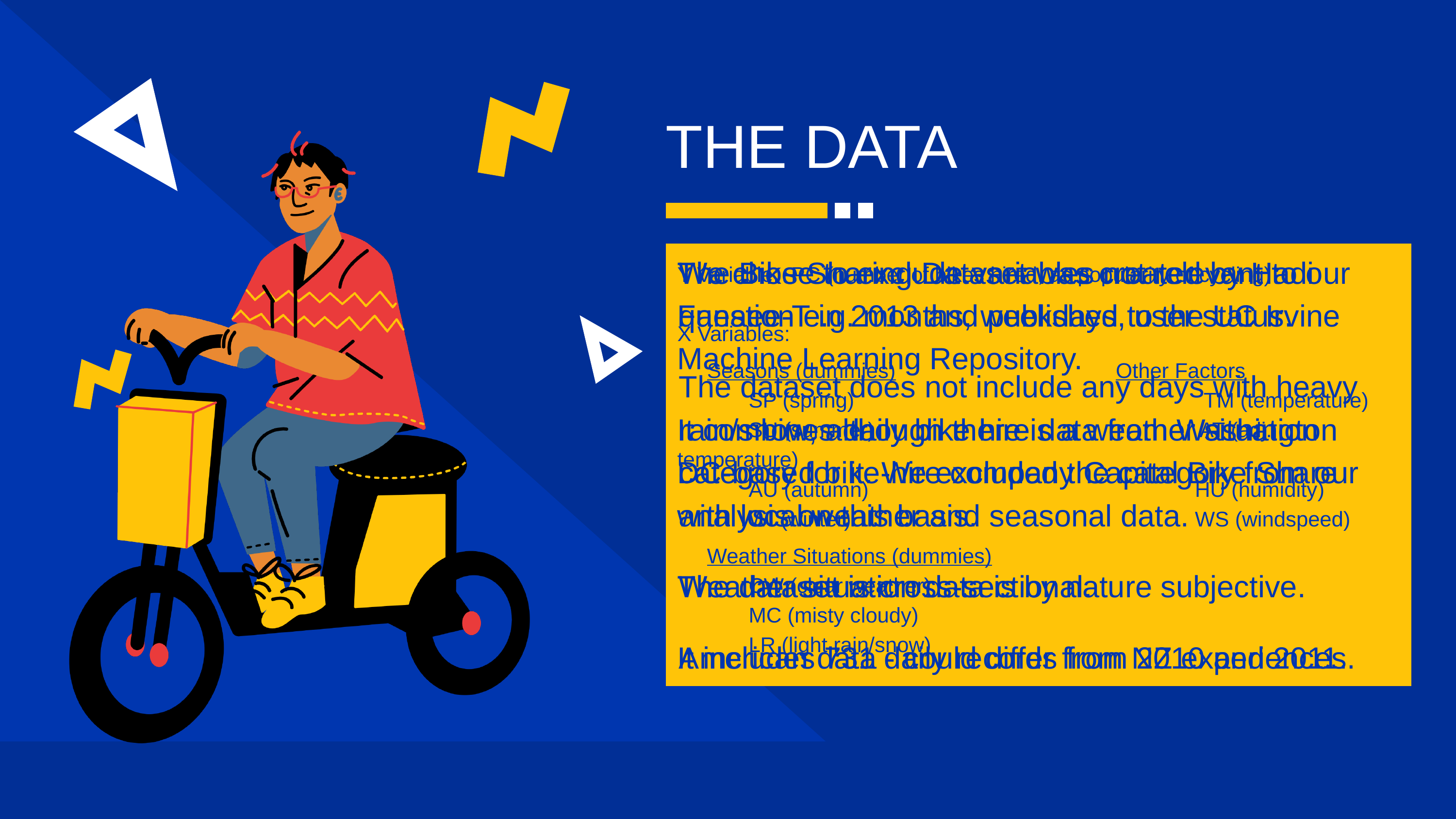

THE DATA

The Bike Sharing Dataset was created by Hadi Fanaee-T in 2013 and published to the UC Irvine Machine Learning Repository.

It combines daily bike hire data from Washington DC-based bike-hire company Capital Bike Share with local weather and seasonal data.

The dataset is cross-sectional.

It includes 731 daily records from 2010 and 2011.
We chose to exclude variables not relevant to our question e.g. months, weekdays, user status.

The dataset does not include any days with heavy rain/snow, although there is a weather situation category for it. We excluded the category from our analysis on this basis.

Weather situation data is by nature subjective.

American data - could differ from NZ experiences.
Y Variable:  PC (number of bikes hired, as popularity of cycling)

X Variables:

     Seasons (dummies)                                     Other Factors
            SP (spring)                                                           TM (temperature)
            SU (summer)                                                       AT (adj. temperature)
            AU (autumn)                                                       HU (humidity)
            WI (winter)                                                          WS (windspeed)

     Weather Situations (dummies)
            CW (clear weather)
            MC (misty cloudy)
            LR (light rain/snow)